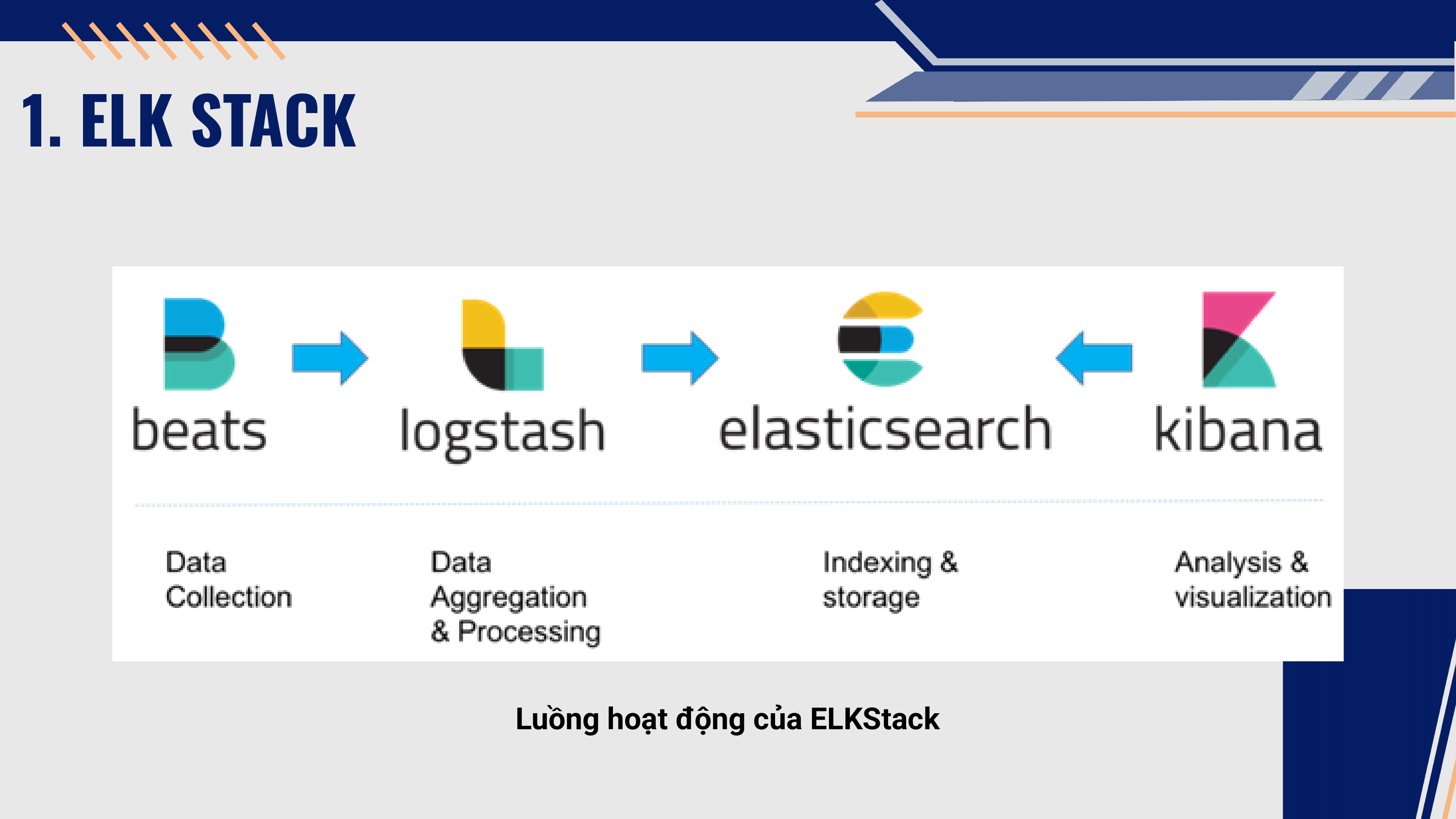

1. ELK STACK

Luồng hoạt động của ELKStack